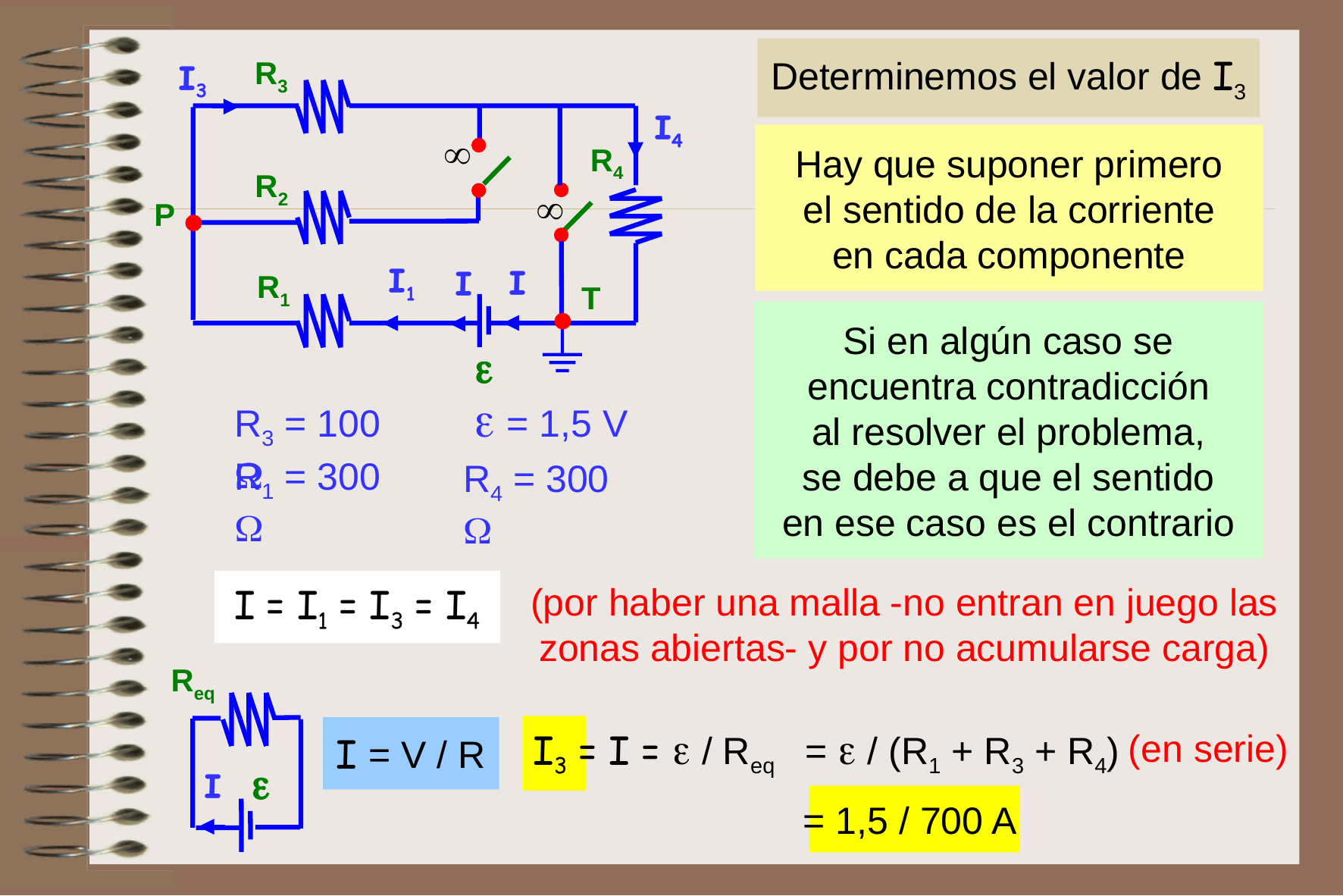

Determinemos el valor de I3
R3

R4
R2

R1

ε
I3
I4

I1
I
I

∞
Hay que suponer primero
el sentido de la corriente
en cada componente
∞
P
T
Si en algún caso se encuentra contradicción
al resolver el problema,
se debe a que el sentido
en ese caso es el contrario
ε = 1,5 V
R3 = 100 Ω
R1 = 300 Ω
R4 = 300 Ω
I = I1 = I3 = I4
(por haber una malla -no entran en juego las zonas abiertas- y por no acumularse carga)
Req

ε
I

I3 = I = ε / Req
= ε / (R1 + R3 + R4)

I = V / R
(en serie)

= 1,5 / 700 A